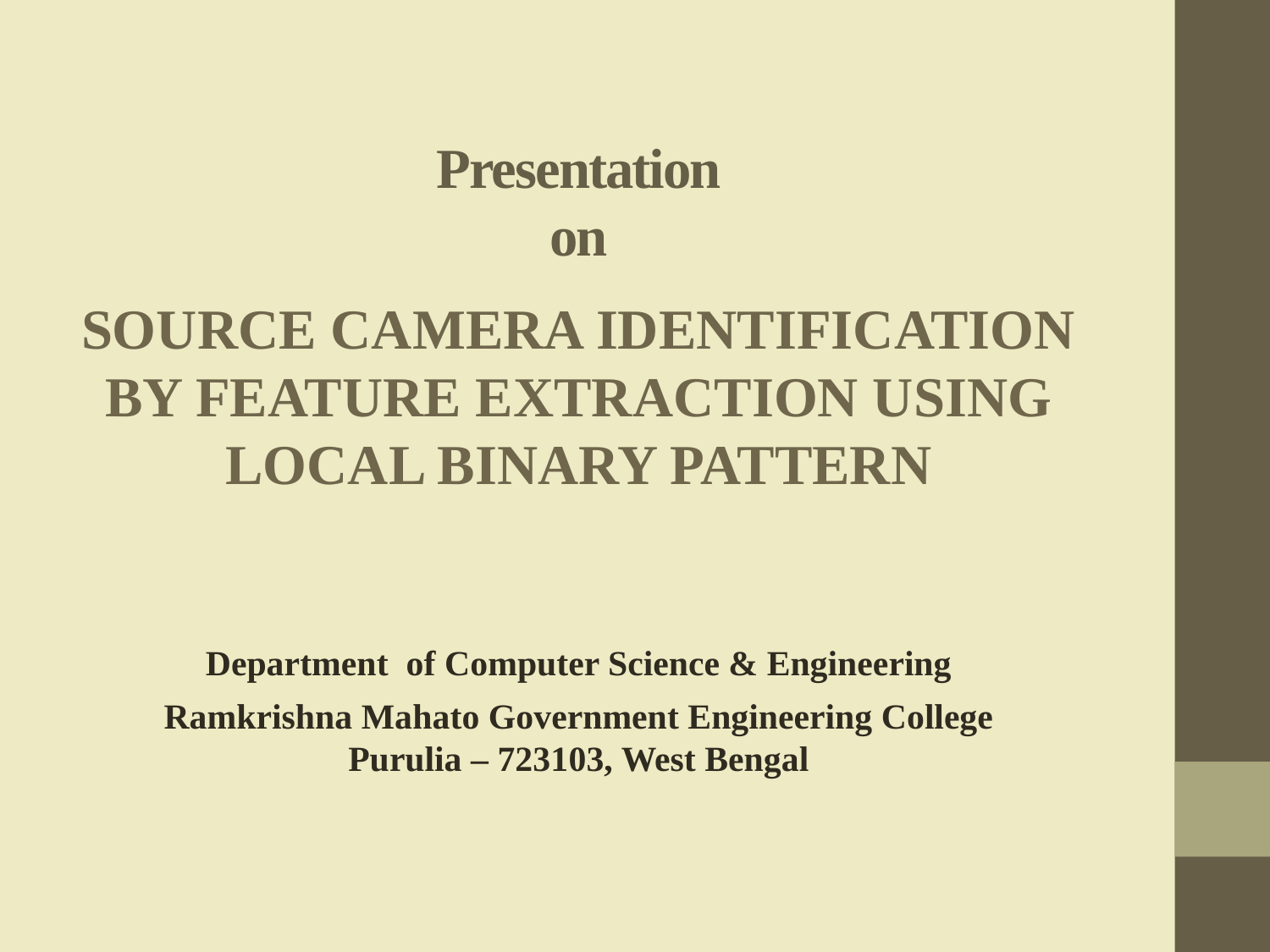

# Presentation on
SOURCE CAMERA IDENTIFICATION BY FEATURE EXTRACTION USING LOCAL BINARY PATTERN
Department  of Computer Science & Engineering

Ramkrishna Mahato Government Engineering College
Purulia – 723103, West Bengal